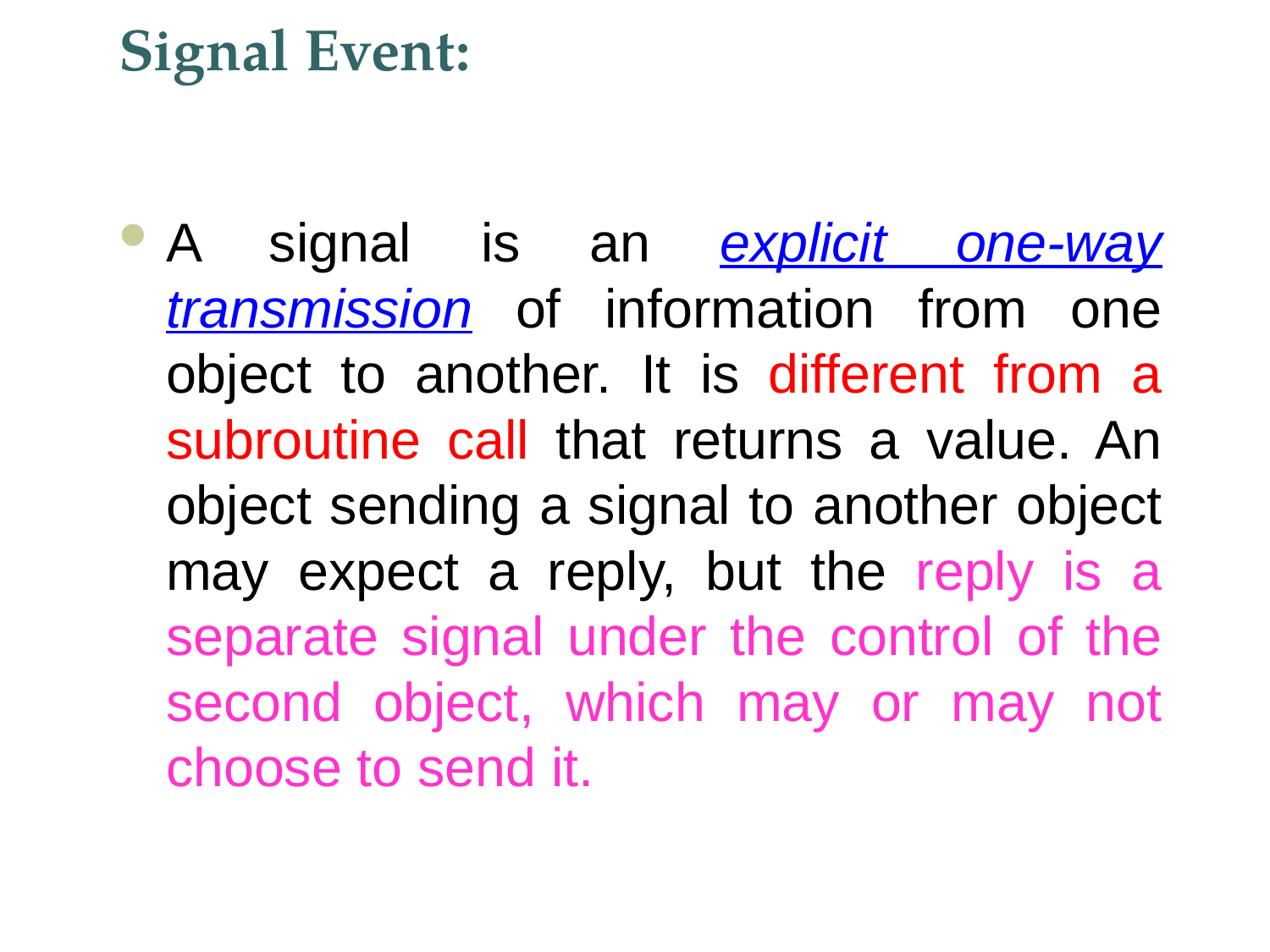

# Signal Event:
A signal is an explicit one-way transmission of information from one object to another. It is different from a subroutine call that returns a value. An object sending a signal to another object may expect a reply, but the reply is a separate signal under the control of the second object, which may or may not choose to send it.